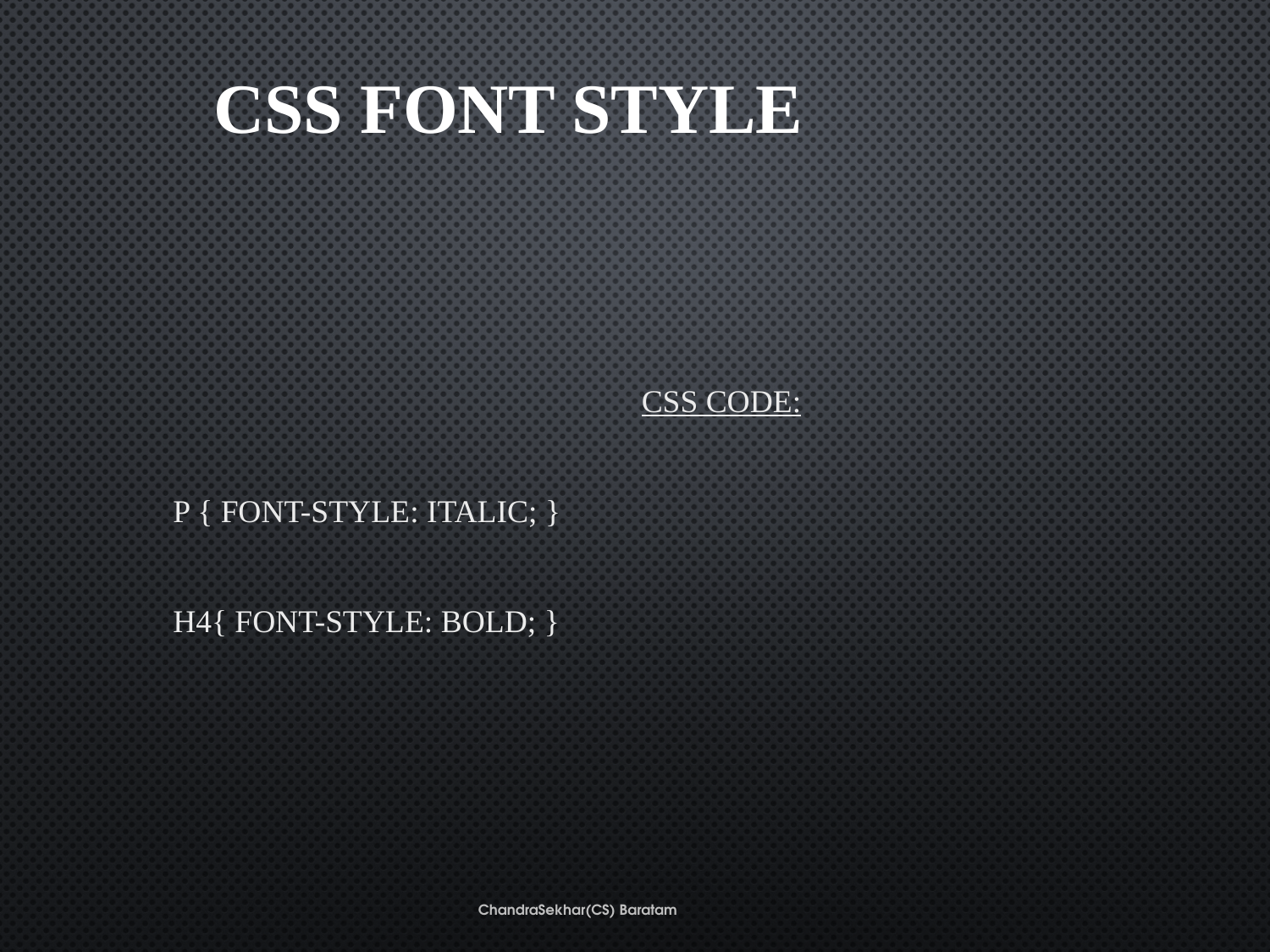

# CSS Font Style
CSS Code:

p { font-style: italic; }

h4{ font-style: bold; }

ChandraSekhar(CS) Baratam